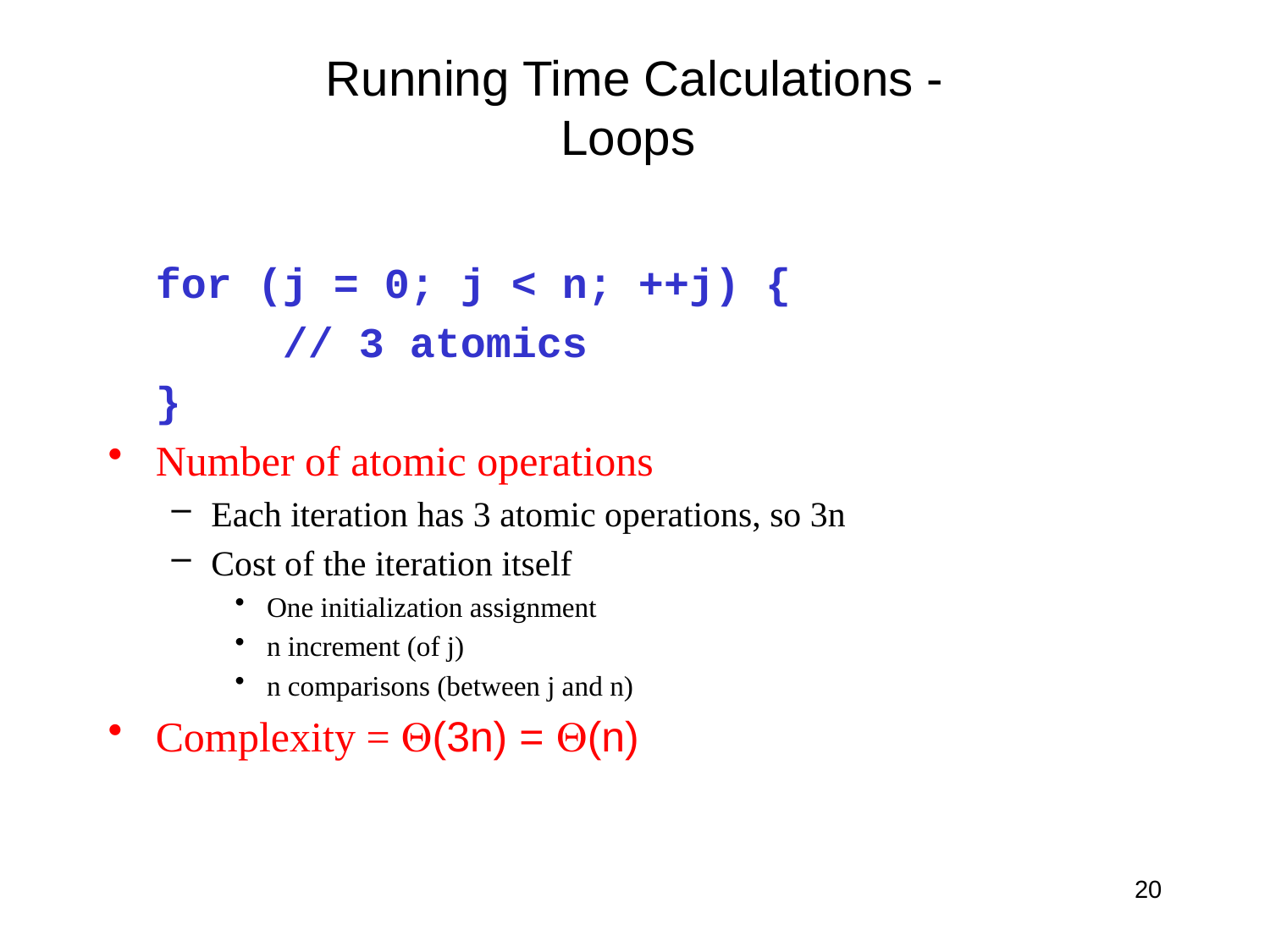

# Running Time Calculations - Loops

	for (j = 0; j < n; ++j) {
		// 3 atomics
	}
Number of atomic operations
Each iteration has 3 atomic operations, so 3n
Cost of the iteration itself
One initialization assignment
n increment (of j)
n comparisons (between j and n)
Complexity = Θ(3n) = Θ(n)

20